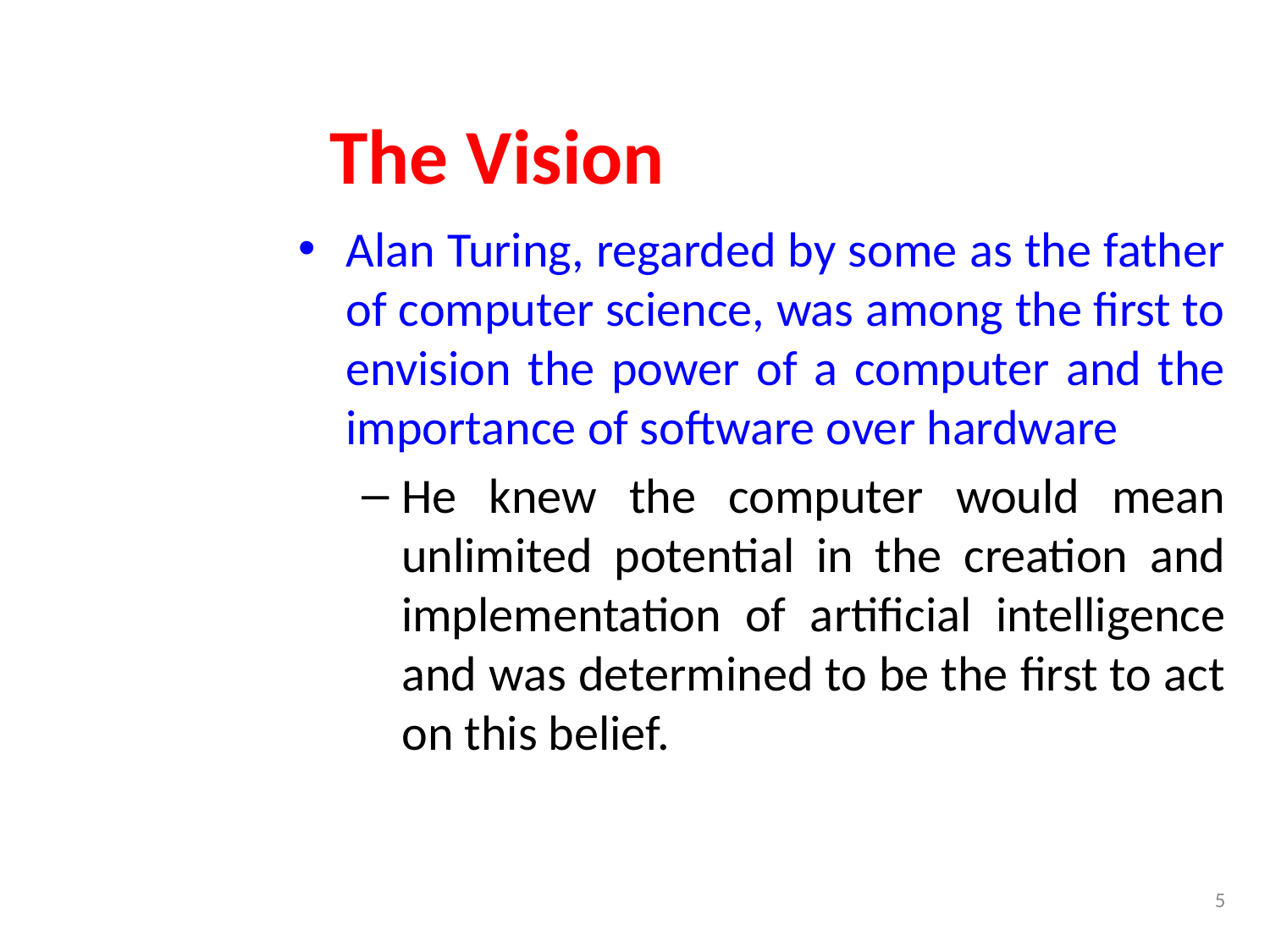

# The Vision
Alan Turing, regarded by some as the father of computer science, was among the first to envision the power of a computer and the importance of software over hardware
He knew the computer would mean unlimited potential in the creation and implementation of artificial intelligence and was determined to be the first to act on this belief.
5